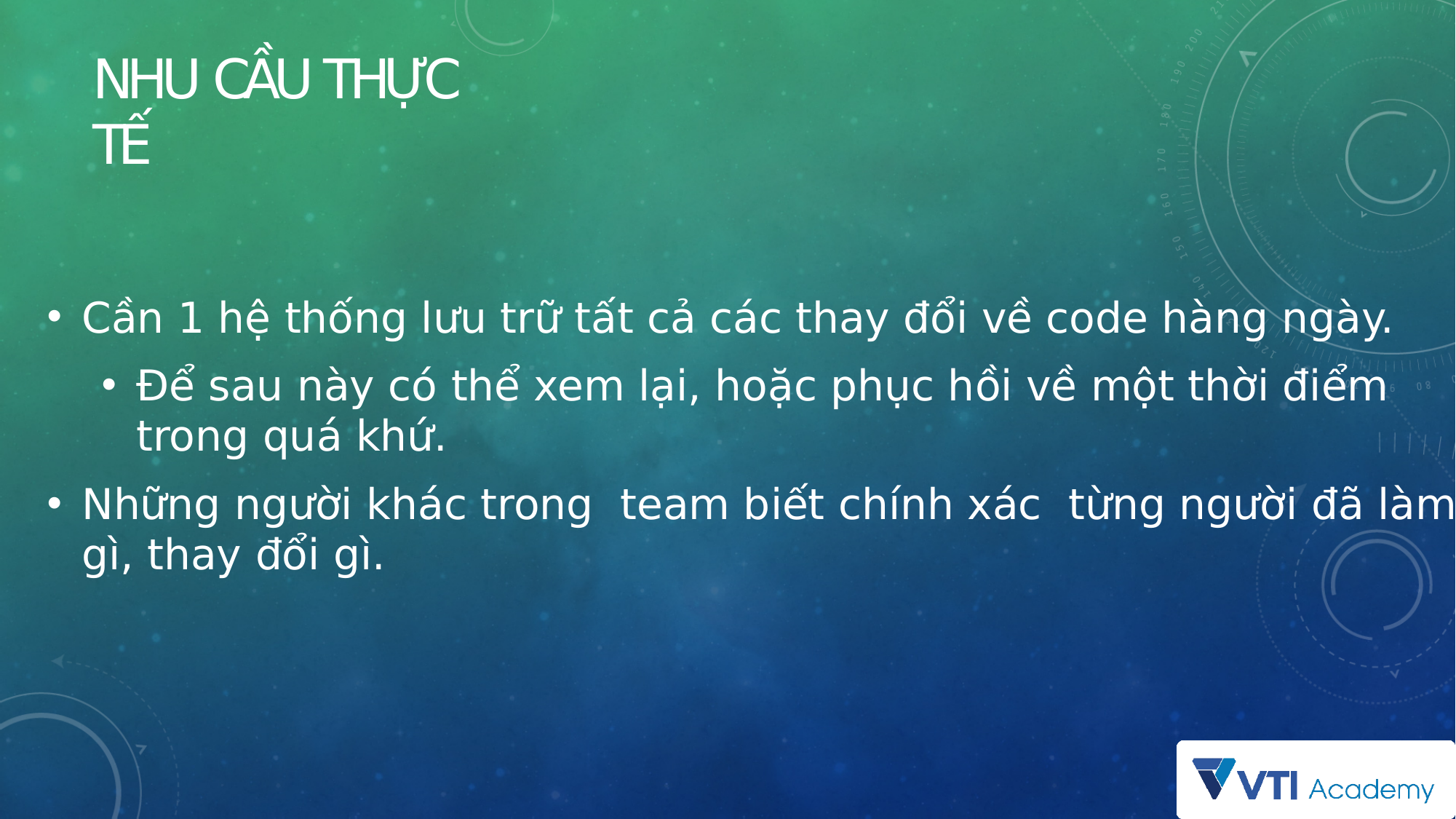

# NHU CẦU THỰC TẾ
Cần 1 hệ thống lưu trữ tất cả các thay đổi về code hàng ngày.
Để sau này có thể xem lại, hoặc phục hồi về một thời điểm  trong quá khứ.
Những người khác trong  team biết chính xác  từng người đã làm gì, thay đổi gì.